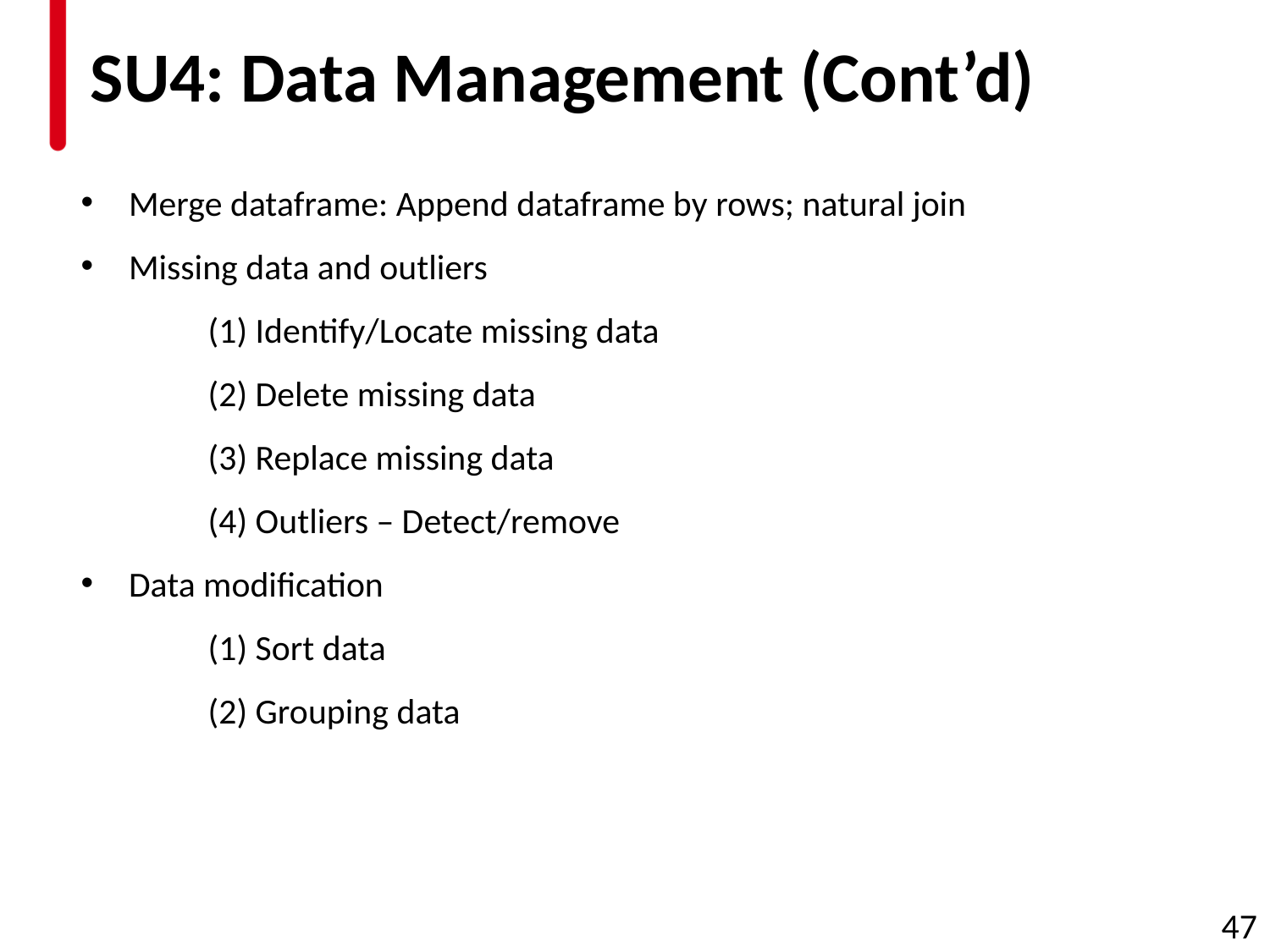

# SU4: Data Management (Cont’d)
Merge dataframe: Append dataframe by rows; natural join
Missing data and outliers
	(1) Identify/Locate missing data
	(2) Delete missing data
	(3) Replace missing data
	(4) Outliers – Detect/remove
Data modification
	(1) Sort data
	(2) Grouping data